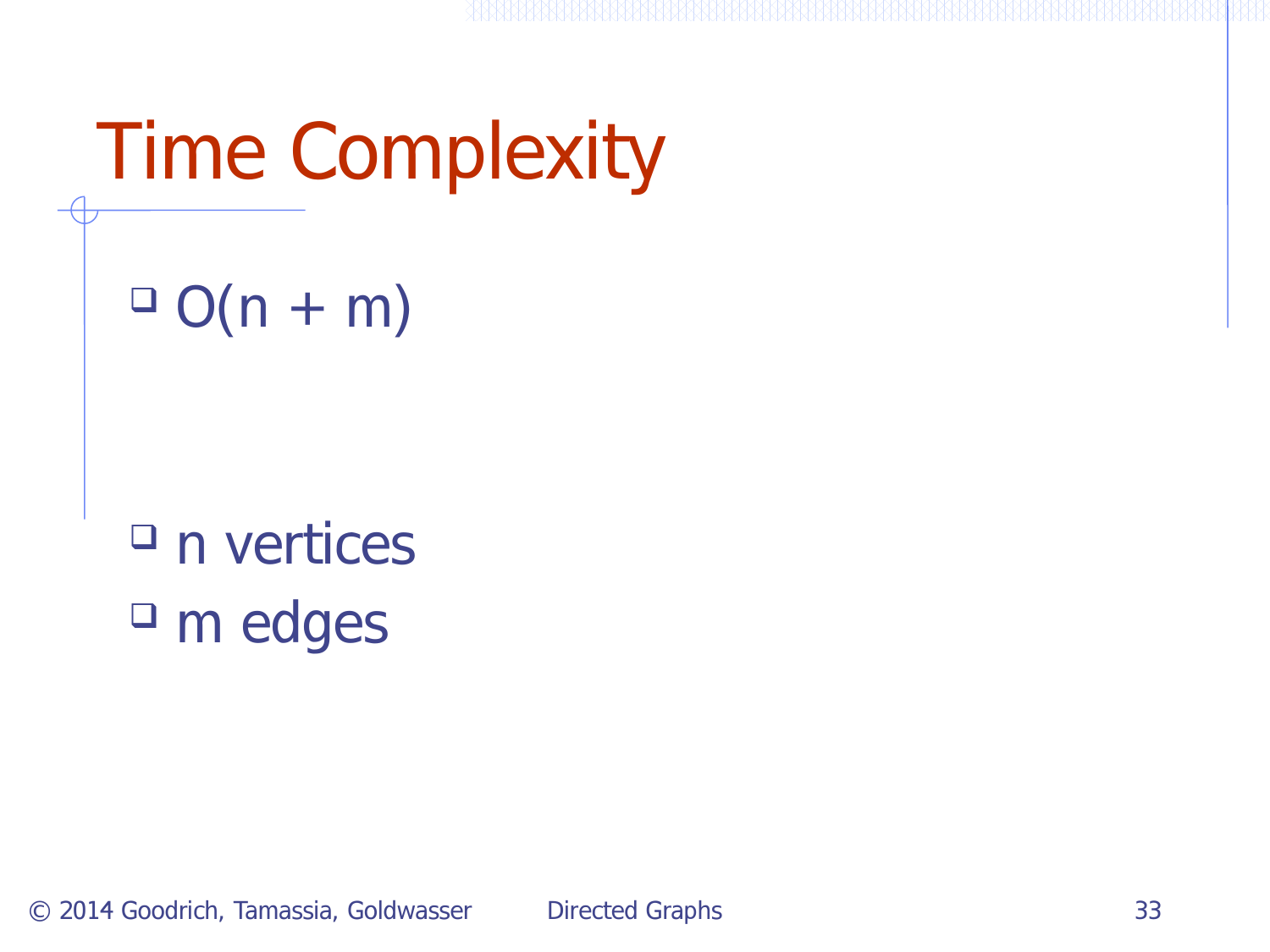

# Time Complexity
O(n + m)

n vertices
m edges

Directed Graphs
33